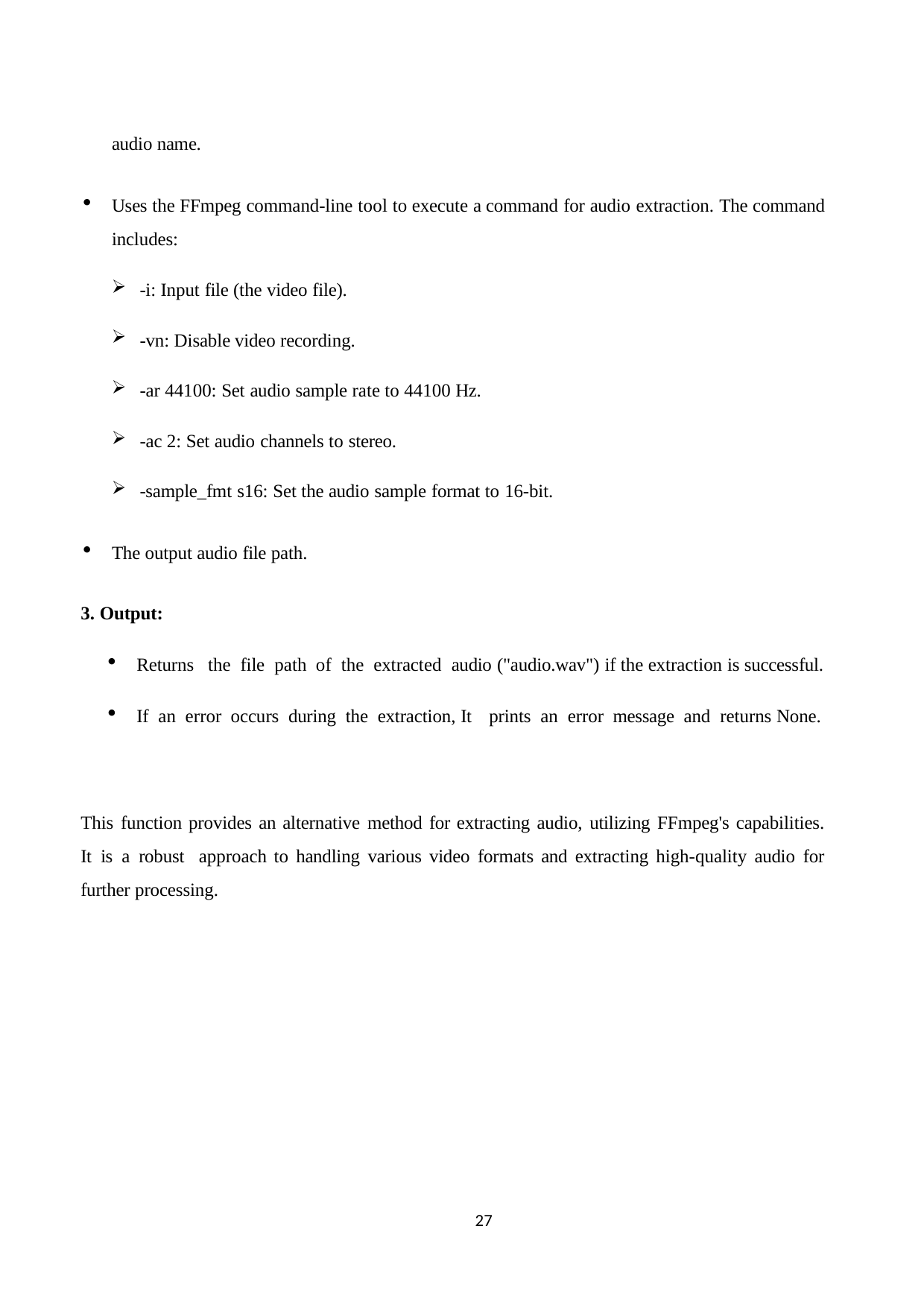

audio name.

Uses the FFmpeg command-line tool to execute a command for audio extraction. The command includes:
-i: Input file (the video file).
-vn: Disable video recording.
-ar 44100: Set audio sample rate to 44100 Hz.
-ac 2: Set audio channels to stereo.
-sample_fmt s16: Set the audio sample format to 16-bit.

The output audio file path.
Output:
Returns   the  file  path  of  the  extracted  audio ("audio.wav") if the extraction is successful.
If  an  error  occurs  during  the  extraction, It   prints  an  error  message  and  returns None.

This function provides an alternative method for extracting audio, utilizing FFmpeg's capabilities. It is a robust  approach to handling various video formats and extracting high-quality audio for further processing.
27